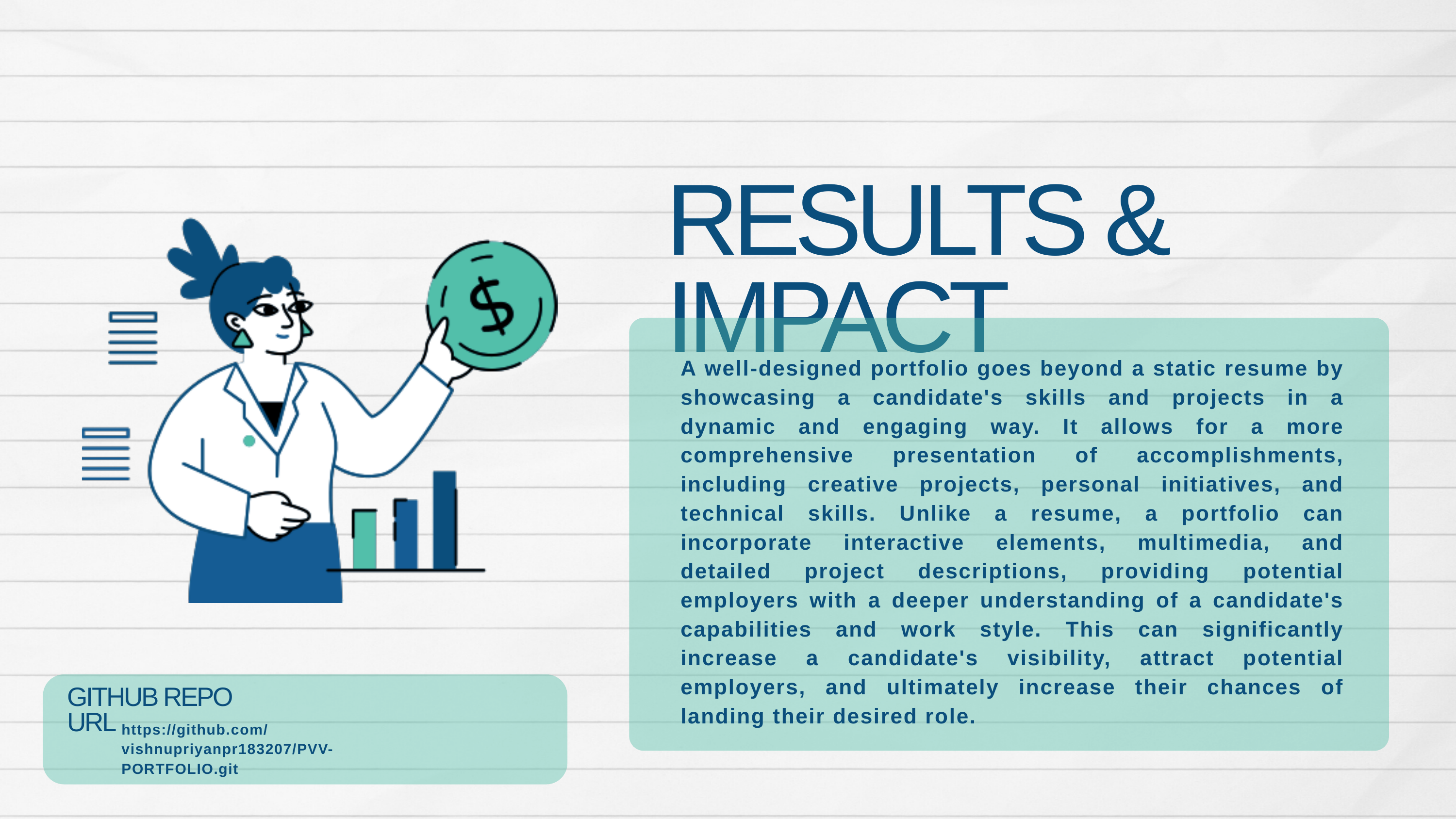

RESULTS & IMPACT

A well-designed portfolio goes beyond a static resume by showcasing a candidate's skills and projects in a dynamic and engaging way. It allows for a more comprehensive presentation of accomplishments, including creative projects, personal initiatives, and technical skills. Unlike a resume, a portfolio can incorporate interactive elements, multimedia, and detailed project descriptions, providing potential employers with a deeper understanding of a candidate's capabilities and work style. This can significantly increase a candidate's visibility, attract potential employers, and ultimately increase their chances of landing their desired role.

GITHUB REPO URL
https://github.com/vishnupriyanpr183207/PVV-PORTFOLIO.git